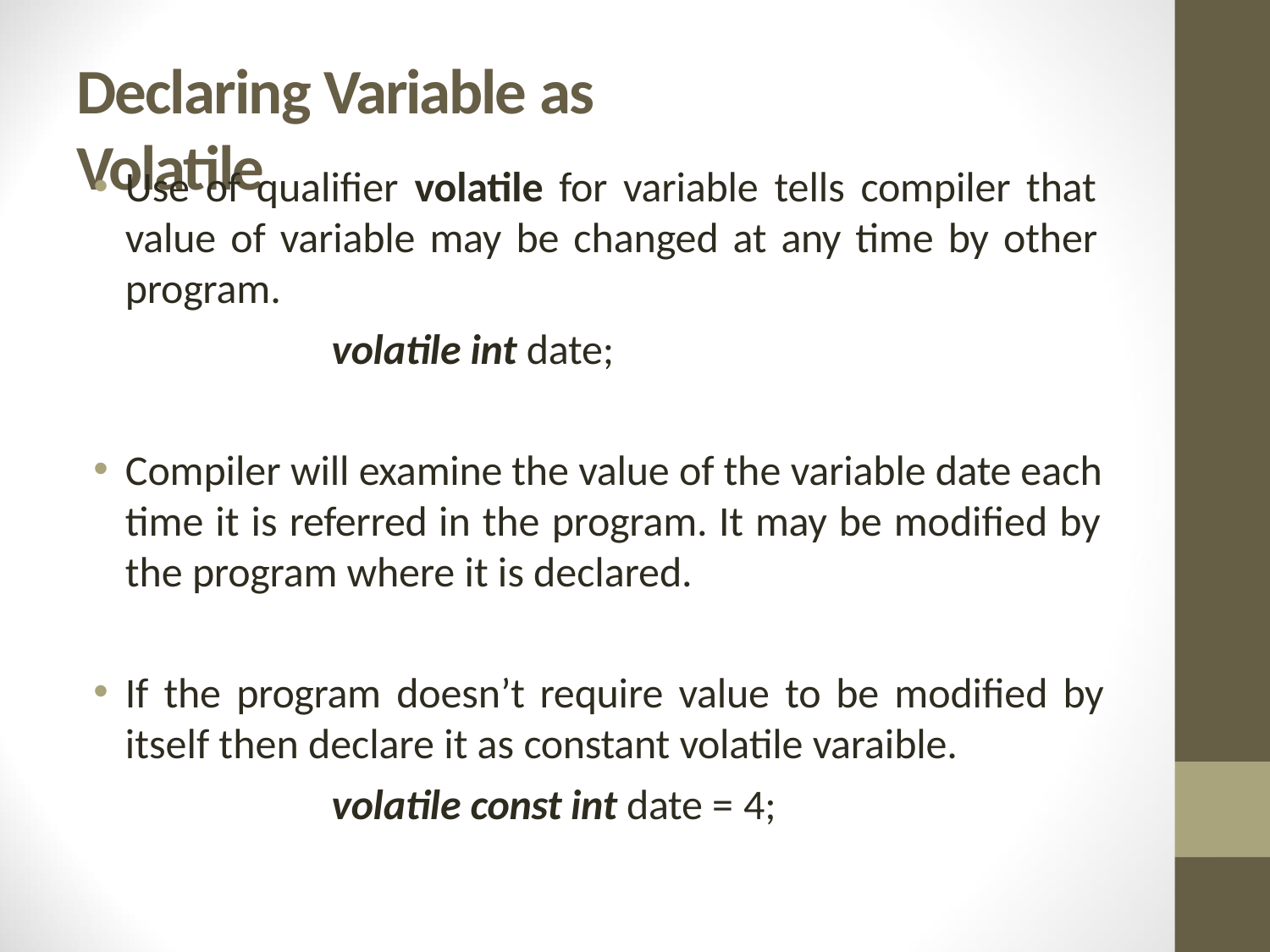

# Declaring Variable as Volatile
Use of qualifier volatile for variable tells compiler that  value of variable may be changed at any time by other  program.
volatile int date;

Compiler will examine the value of the variable date each  time it is referred in the program. It may be modified by  the program where it is declared.

If the program doesn’t require value to be modified by
itself then declare it as constant volatile varaible.
volatile const int date = 4;